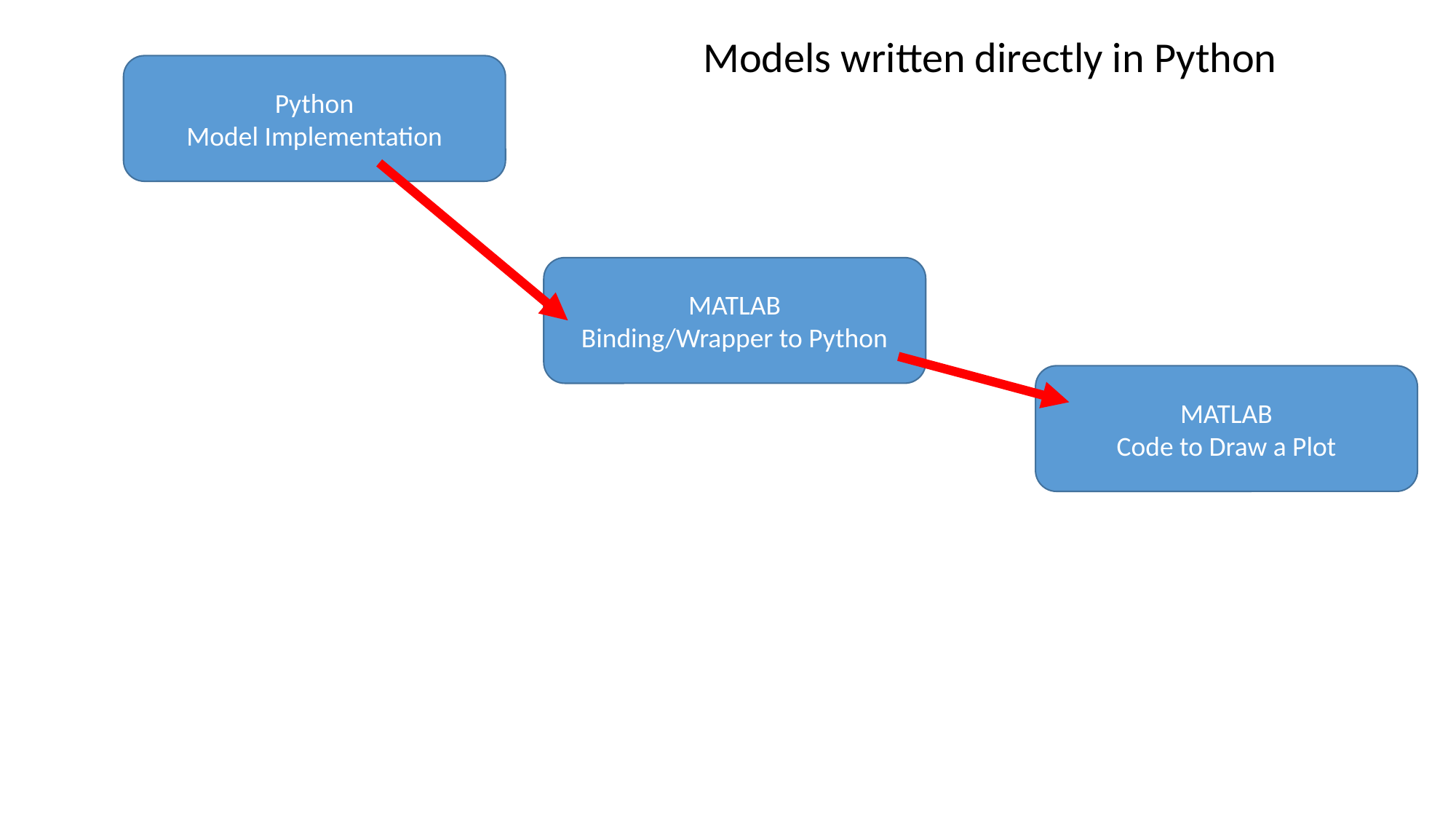

Models written directly in Python
Python
Model Implementation
MATLAB
Binding/Wrapper to Python
MATLAB
Code to Draw a Plot